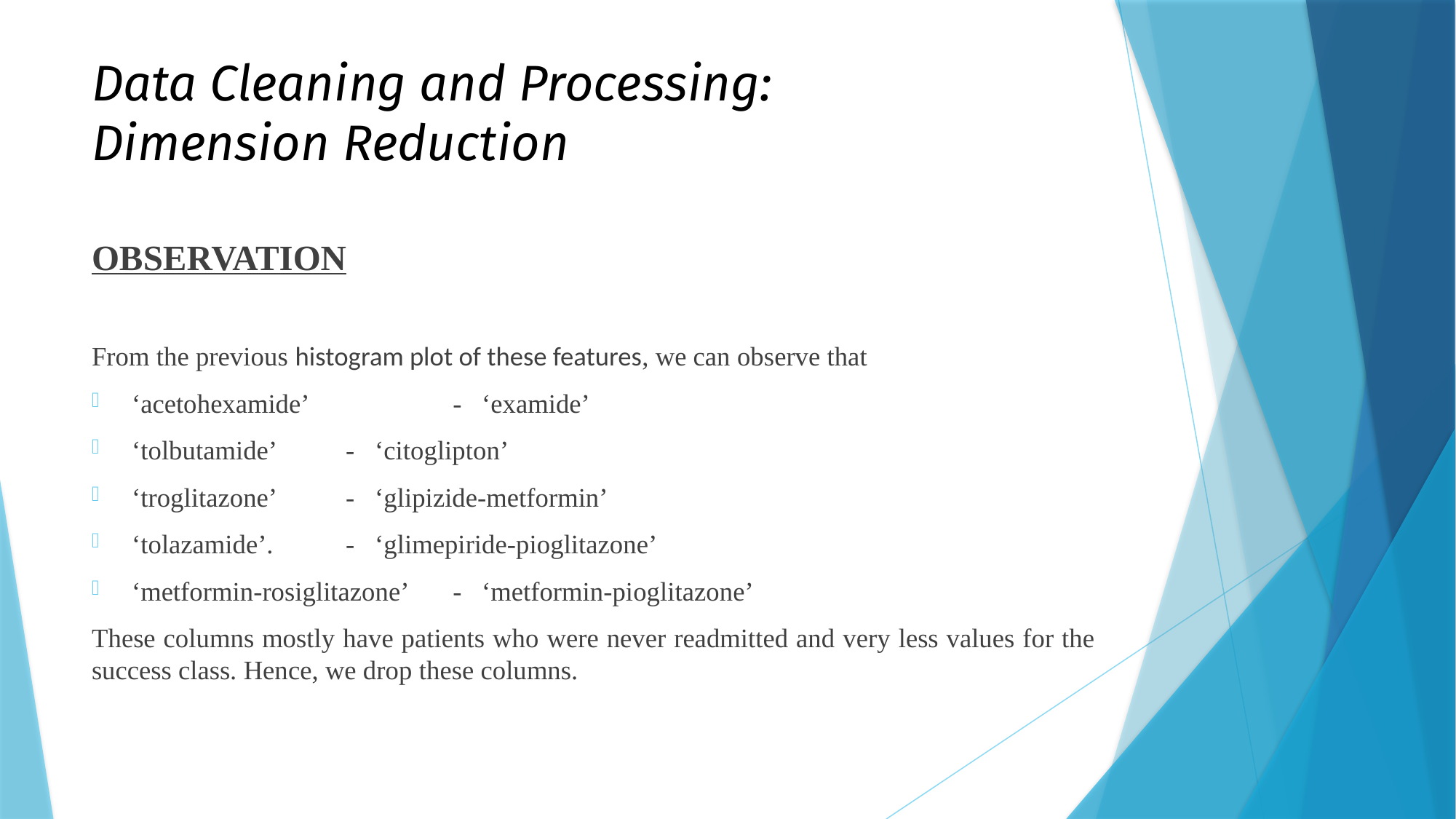

Data Cleaning and Processing:
Dimension Reduction
OBSERVATION

From the previous histogram plot of these features, we can observe that
‘acetohexamide’       			-   ‘examide’
‘tolbutamide’				-   ‘citoglipton’
‘troglitazone’				-   ‘glipizide-metformin’
‘tolazamide’.     			-   ‘glimepiride-pioglitazone’
‘metformin-rosiglitazone’ 	-   ‘metformin-pioglitazone’
These columns mostly have patients who were never readmitted and very less values for the success class. Hence, we drop these columns.